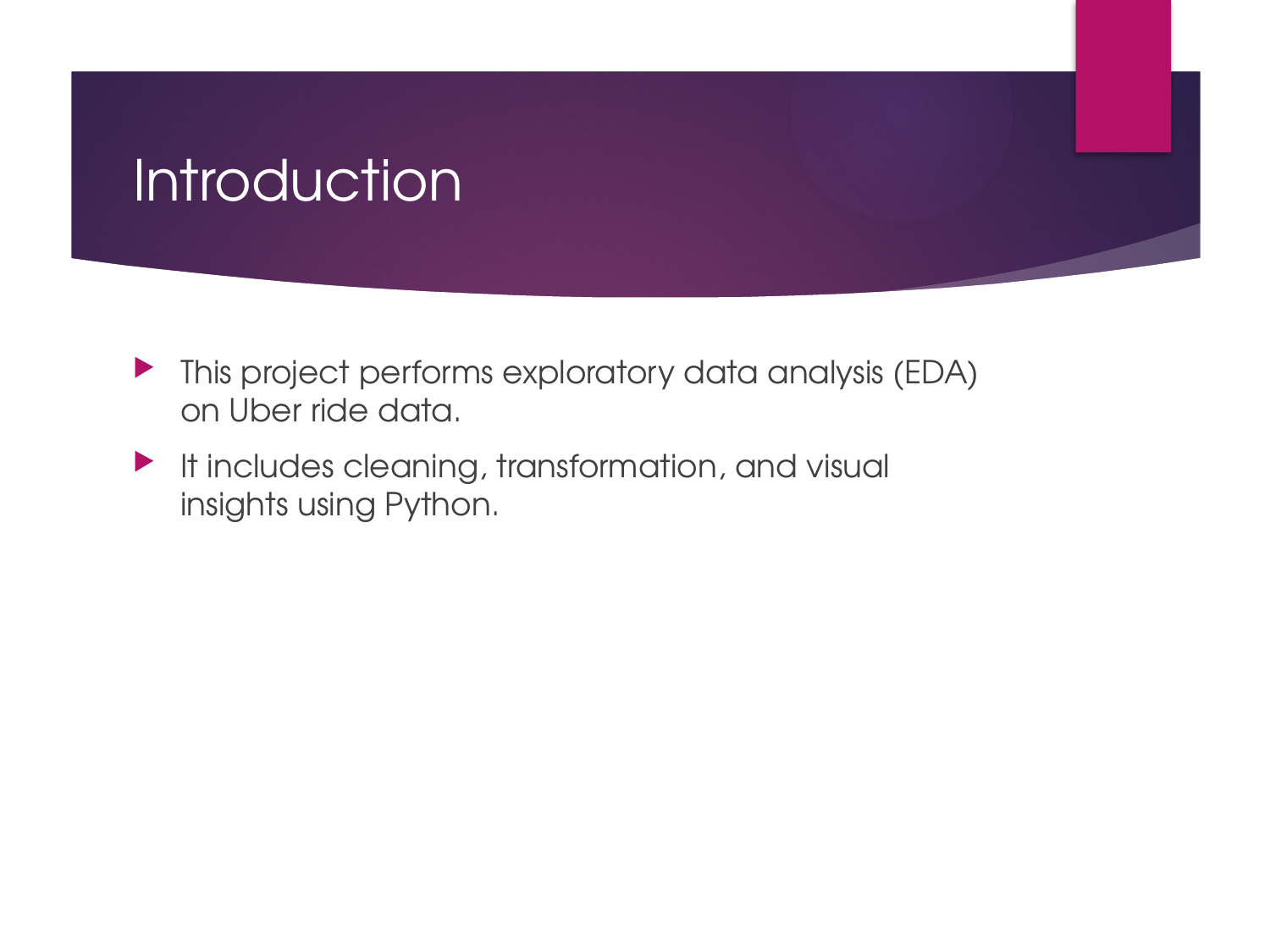

# Introduction
This project performs exploratory data analysis (EDA) on Uber ride data.
It includes cleaning, transformation, and visual insights using Python.